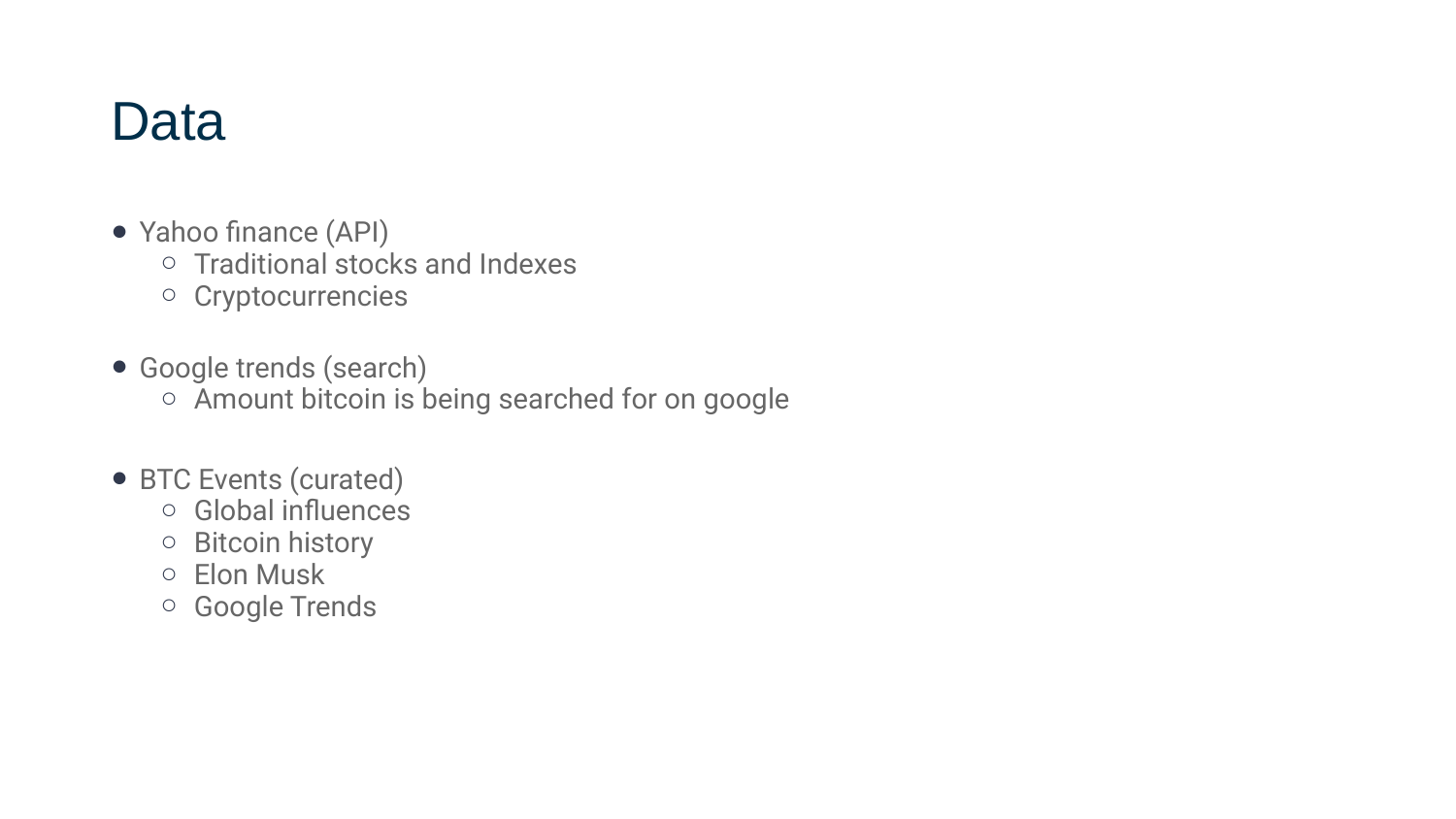

# Data
Yahoo finance (API)
Traditional stocks and Indexes
Cryptocurrencies

Google trends (search)
Amount bitcoin is being searched for on google

BTC Events (curated)
Global influences
Bitcoin history
Elon Musk
Google Trends